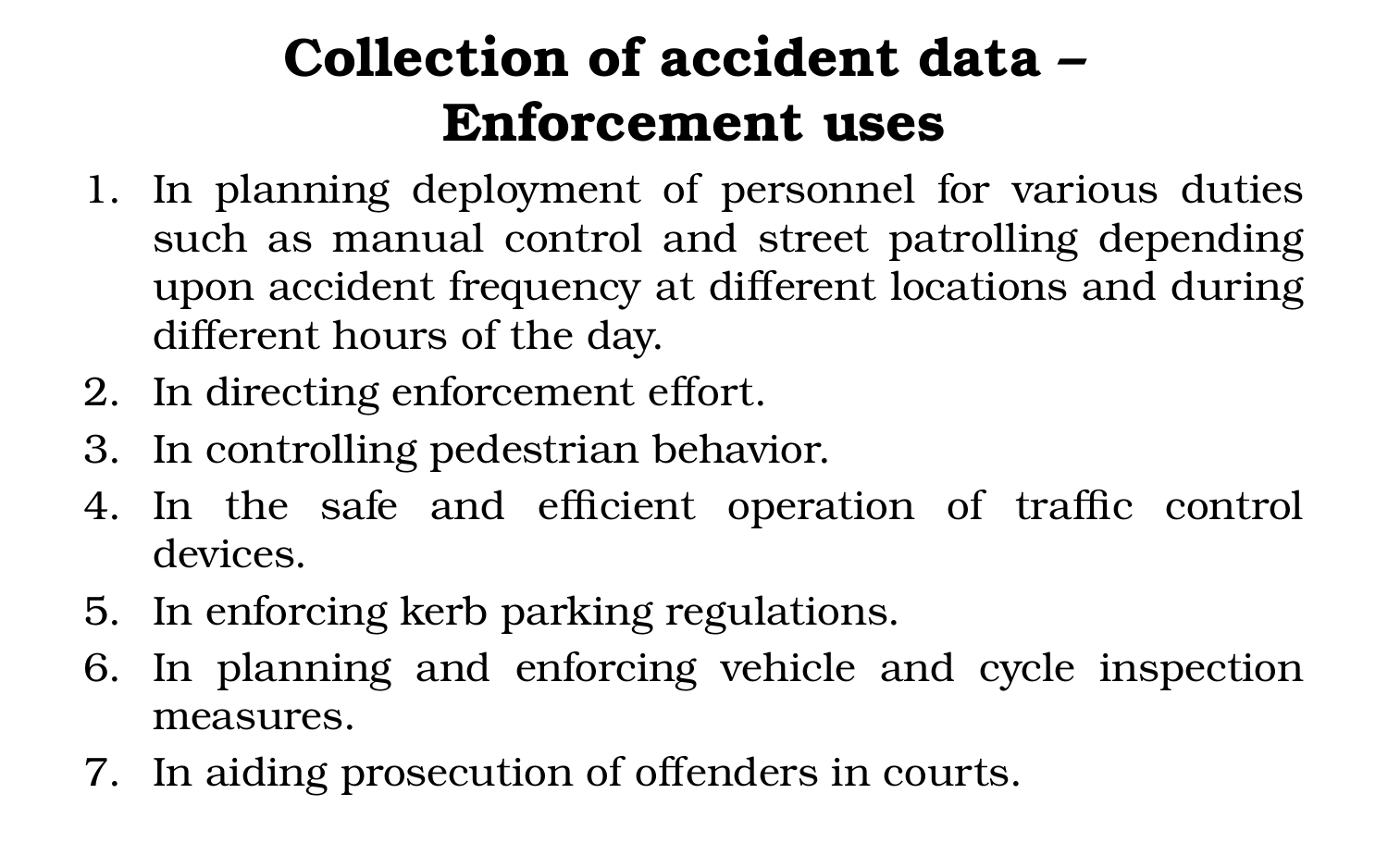

# Collection of accident data – Enforcement uses
In planning deployment of personnel for various duties such as manual control and street patrolling depending upon accident frequency at different locations and during different hours of the day.
In directing enforcement effort.
In controlling pedestrian behavior.
In the safe and efficient operation of traffic control devices.
In enforcing kerb parking regulations.
In planning and enforcing vehicle and cycle inspection measures.
In aiding prosecution of offenders in courts.